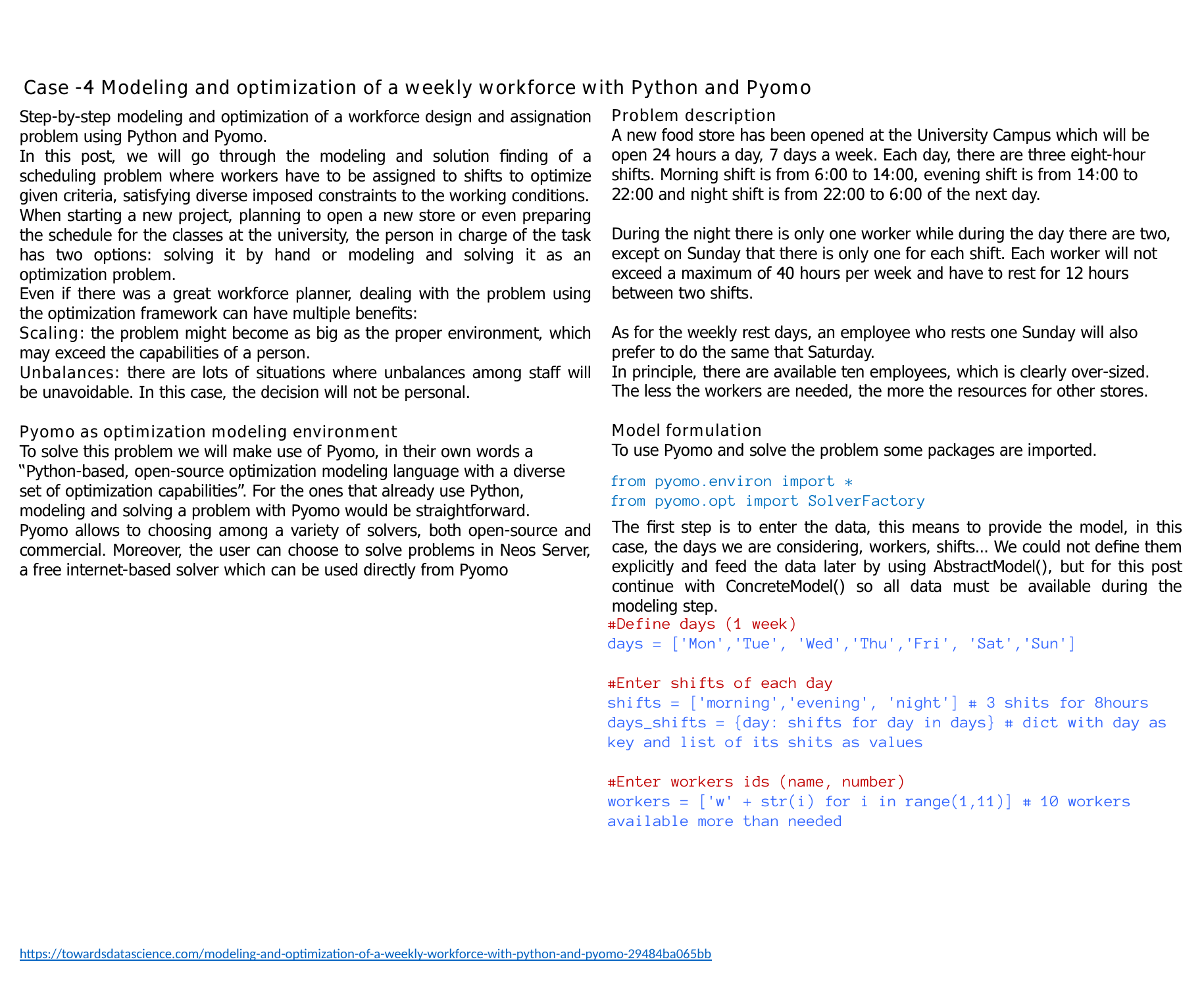

Case -4 Modeling and optimization of a weekly workforce with Python and Pyomo
Problem description
A new food store has been opened at the University Campus which will be open 24 hours a day, 7 days a week. Each day, there are three eight-hour shifts. Morning shift is from 6:00 to 14:00, evening shift is from 14:00 to 22:00 and night shift is from 22:00 to 6:00 of the next day.

During the night there is only one worker while during the day there are two, except on Sunday that there is only one for each shift. Each worker will not exceed a maximum of 40 hours per week and have to rest for 12 hours between two shifts.

As for the weekly rest days, an employee who rests one Sunday will also prefer to do the same that Saturday.
In principle, there are available ten employees, which is clearly over-sized. The less the workers are needed, the more the resources for other stores.

Model formulation
To use Pyomo and solve the problem some packages are imported.
Step-by-step modeling and optimization of a workforce design and assignation problem using Python and Pyomo.
In this post, we will go through the modeling and solution finding of a scheduling problem where workers have to be assigned to shifts to optimize given criteria, satisfying diverse imposed constraints to the working conditions.
When starting a new project, planning to open a new store or even preparing the schedule for the classes at the university, the person in charge of the task has two options: solving it by hand or modeling and solving it as an optimization problem.
Even if there was a great workforce planner, dealing with the problem using the optimization framework can have multiple benefits:
Scaling: the problem might become as big as the proper environment, which may exceed the capabilities of a person.
Unbalances: there are lots of situations where unbalances among staff will be unavoidable. In this case, the decision will not be personal.

Pyomo as optimization modeling environment
To solve this problem we will make use of Pyomo, in their own words a “Python-based, open-source optimization modeling language with a diverse set of optimization capabilities”. For the ones that already use Python, modeling and solving a problem with Pyomo would be straightforward.
Pyomo allows to choosing among a variety of solvers, both open-source and commercial. Moreover, the user can choose to solve problems in Neos Server, a free internet-based solver which can be used directly from Pyomo
from pyomo.environ import *
from pyomo.opt import SolverFactory
The first step is to enter the data, this means to provide the model, in this case, the days we are considering, workers, shifts… We could not define them explicitly and feed the data later by using AbstractModel(), but for this post continue with ConcreteModel() so all data must be available during the modeling step.
#Define days (1 week)
days = ['Mon','Tue', 'Wed','Thu','Fri', 'Sat','Sun']

#Enter shifts of each day
shifts = ['morning','evening', 'night'] # 3 shits for 8hours
days_shifts = {day: shifts for day in days} # dict with day as key and list of its shits as values

#Enter workers ids (name, number)
workers = ['w' + str(i) for i in range(1,11)] # 10 workers available more than needed
https://towardsdatascience.com/modeling-and-optimization-of-a-weekly-workforce-with-python-and-pyomo-29484ba065bb